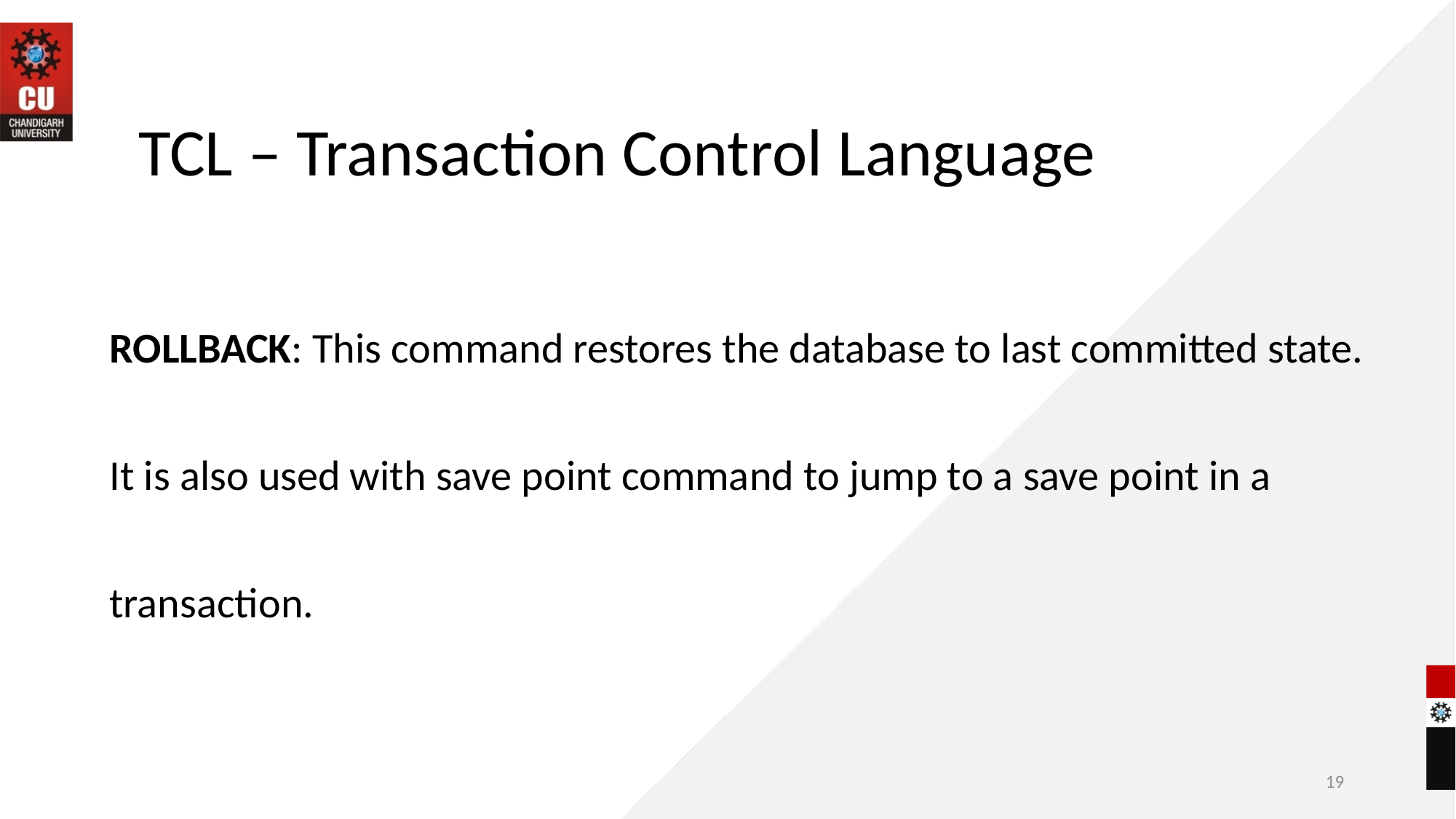

# TCL – Transaction Control Language
ROLLBACK: This command restores the database to last committed state. It is also used with save point command to jump to a save point in a transaction.

19